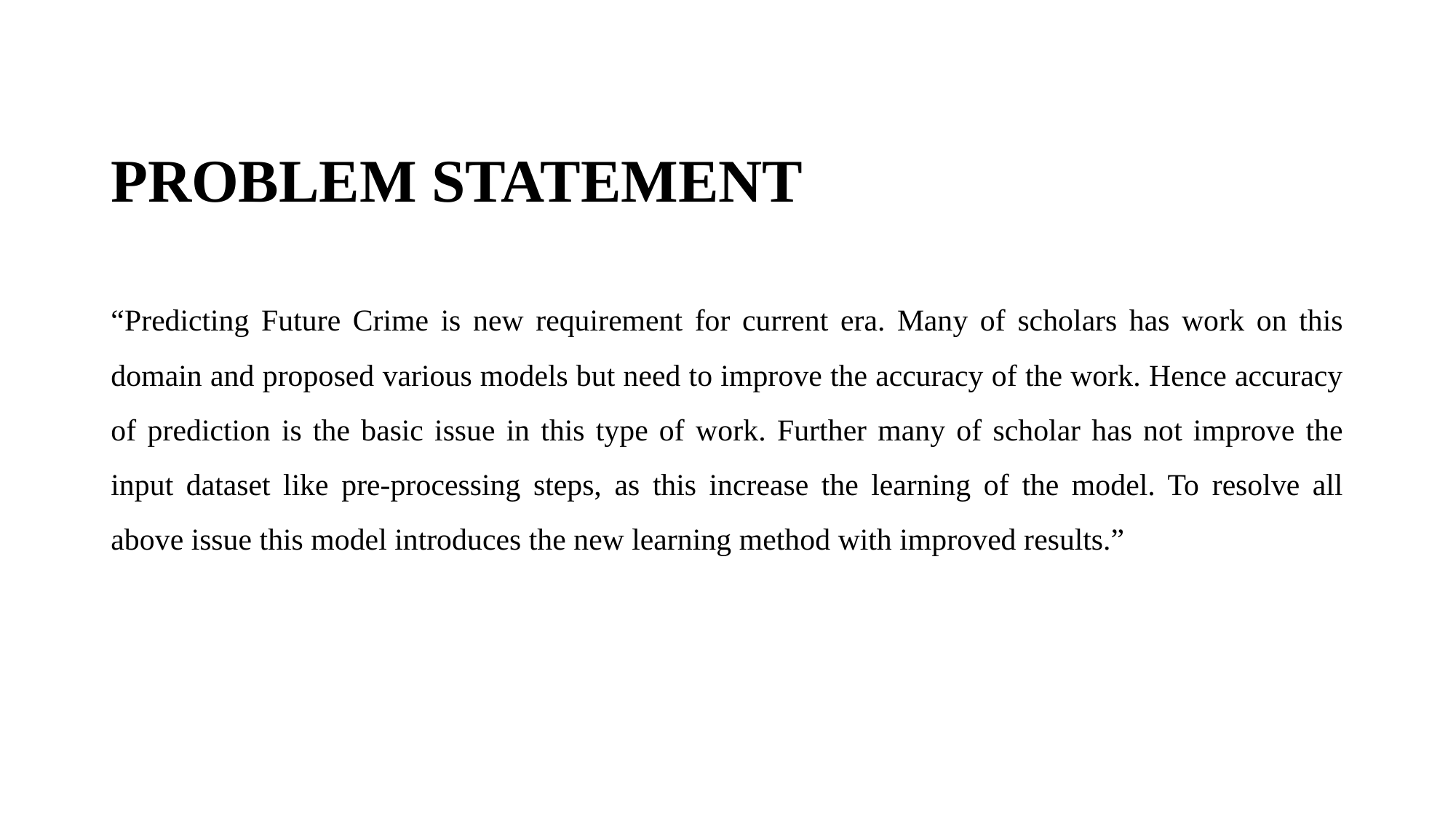

# PROBLEM STATEMENT
“Predicting Future Crime is new requirement for current era. Many of scholars has work on this domain and proposed various models but need to improve the accuracy of the work. Hence accuracy of prediction is the basic issue in this type of work. Further many of scholar has not improve the input dataset like pre-processing steps, as this increase the learning of the model. To resolve all above issue this model introduces the new learning method with improved results.”